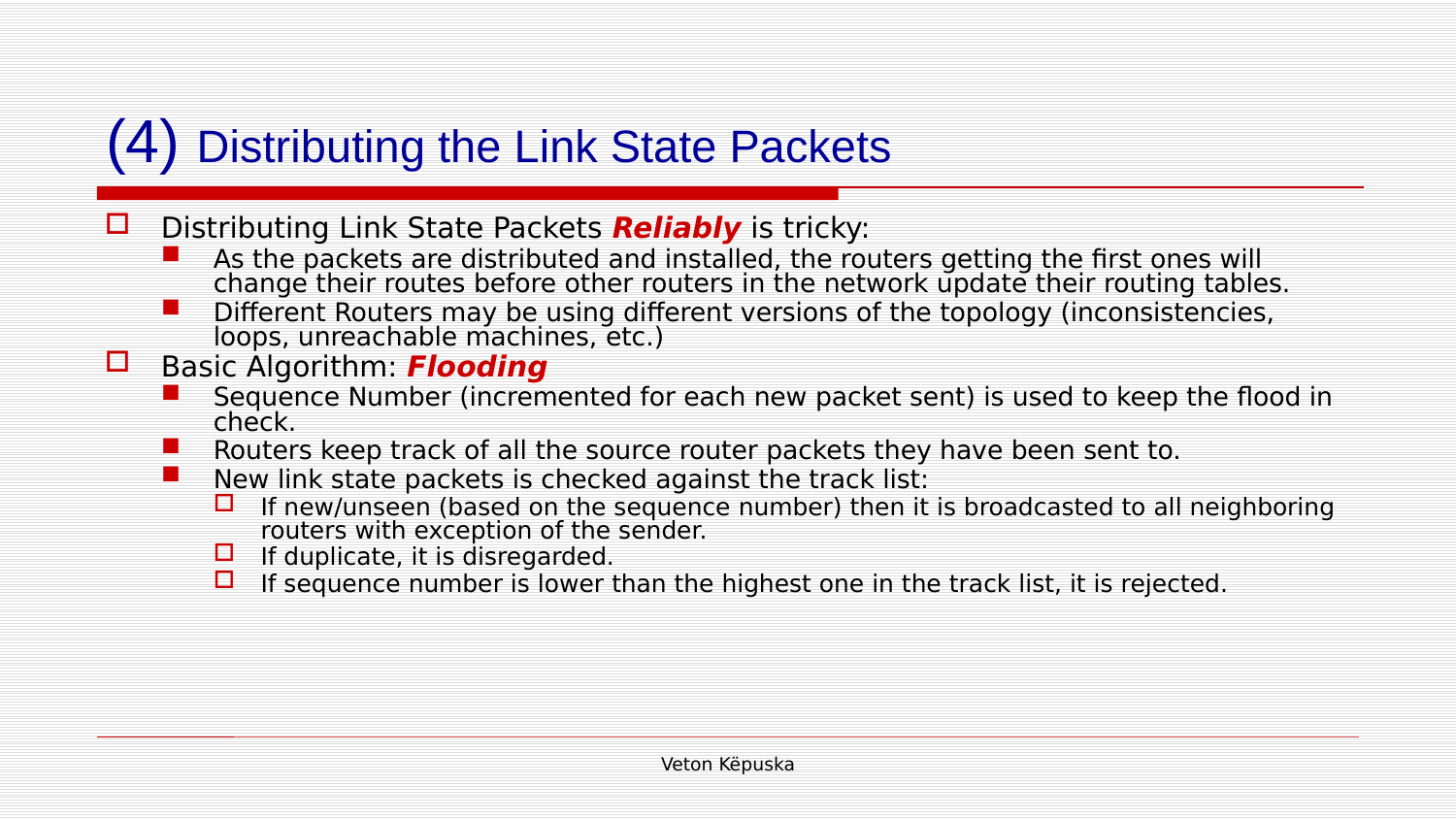

# (4) Distributing the Link State Packets
Distributing Link State Packets Reliably is tricky:
As the packets are distributed and installed, the routers getting the first ones will change their routes before other routers in the network update their routing tables.
Different Routers may be using different versions of the topology (inconsistencies, loops, unreachable machines, etc.)
Basic Algorithm: Flooding
Sequence Number (incremented for each new packet sent) is used to keep the flood in check.
Routers keep track of all the source router packets they have been sent to.
New link state packets is checked against the track list:
If new/unseen (based on the sequence number) then it is broadcasted to all neighboring routers with exception of the sender.
If duplicate, it is disregarded.
If sequence number is lower than the highest one in the track list, it is rejected.

Veton Këpuska
33